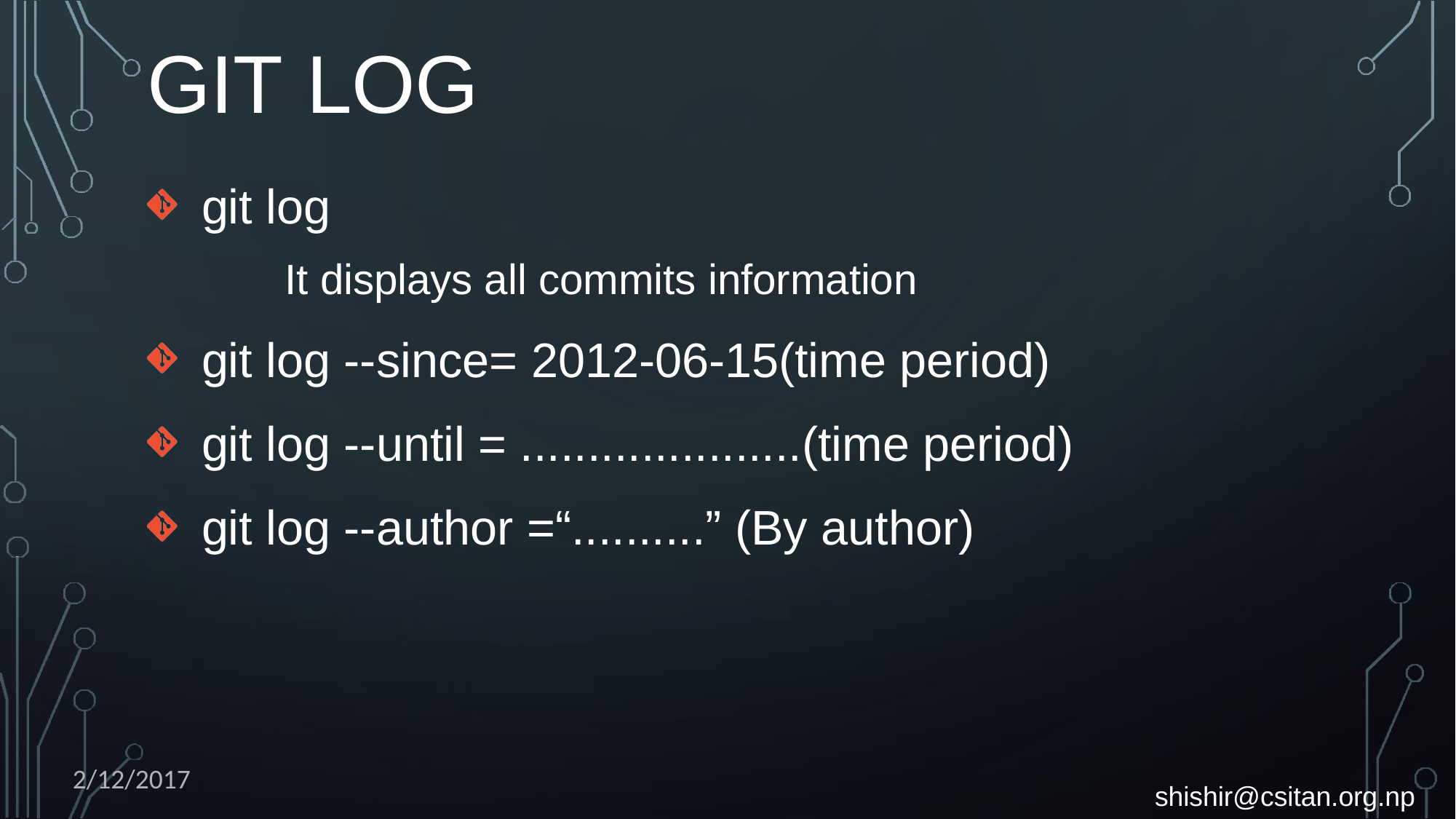

# GIT LOG
git log
	It displays all commits information
git log --since= 2012-06-15(time period)
git log --until = .....................(time period)
git log --author =“..........” (By author)

2/12/2017
shishir@csitan.org.np